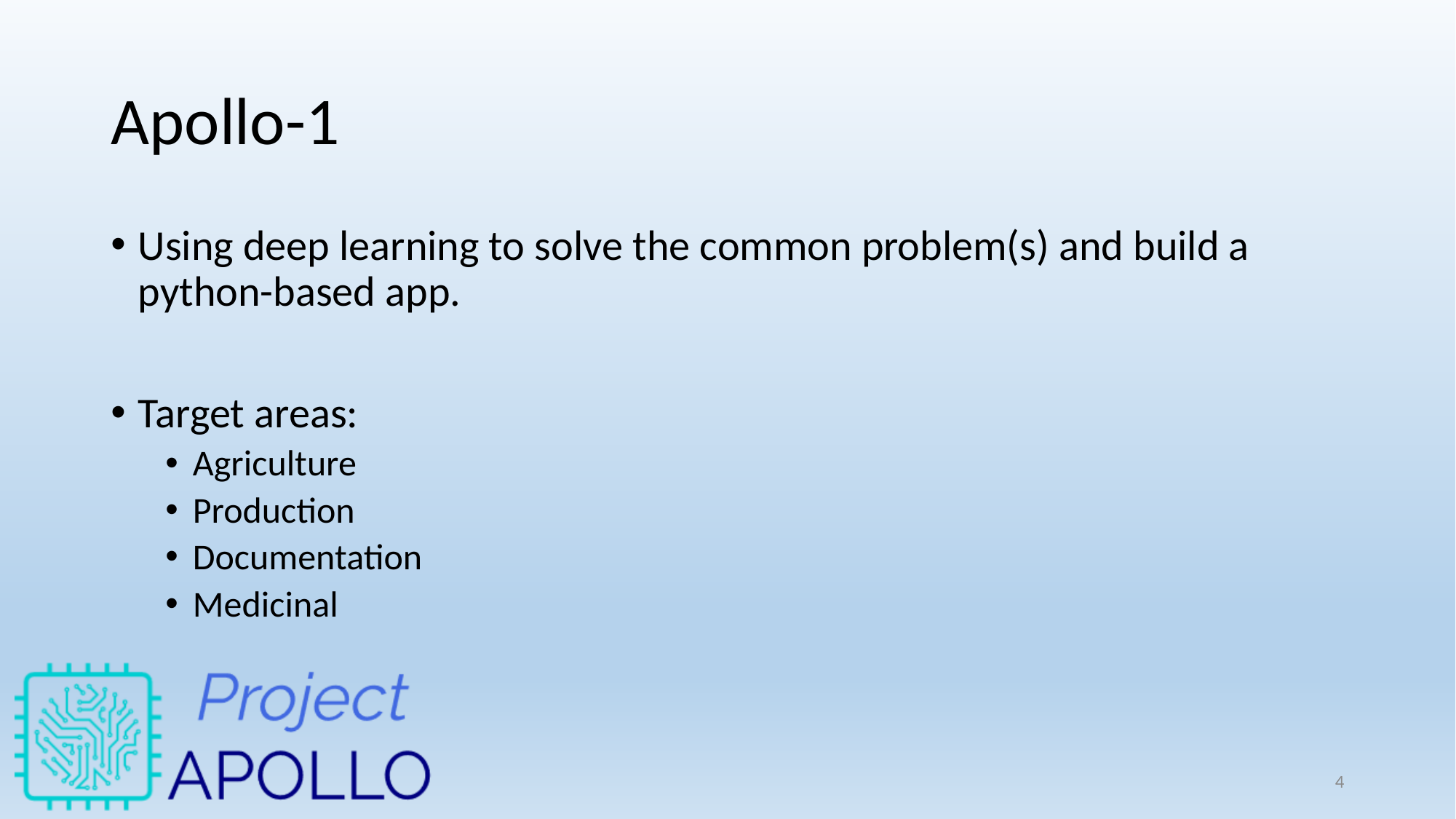

# Apollo-1
Using deep learning to solve the common problem(s) and build a python-based app.

Target areas:
Agriculture
Production
Documentation
Medicinal
4